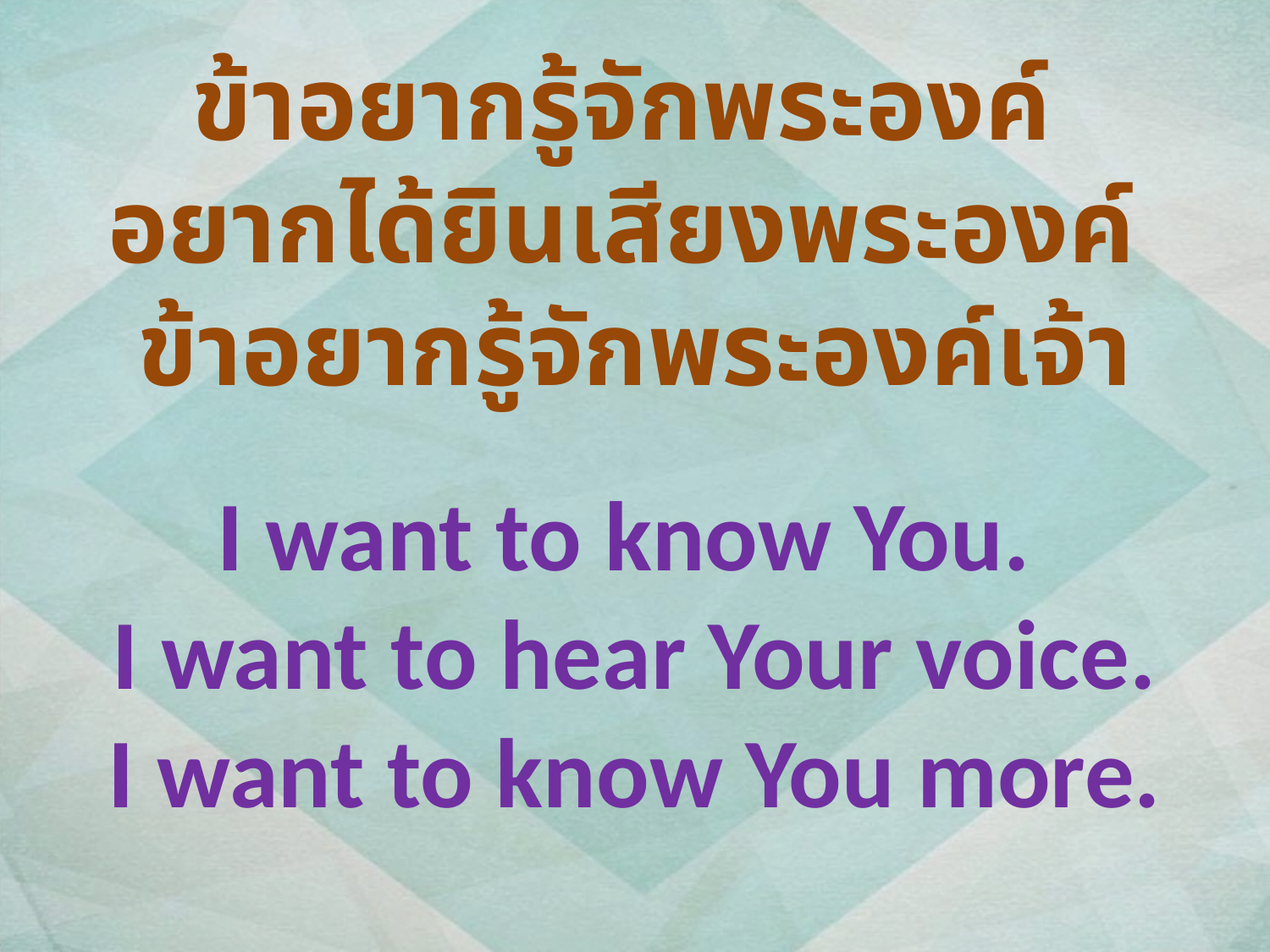

ข้าอยากรู้จักพระองค์
อยากได้ยินเสียงพระองค์
ข้าอยากรู้จักพระองค์เจ้า
I want to know You.
I want to hear Your voice. I want to know You more.